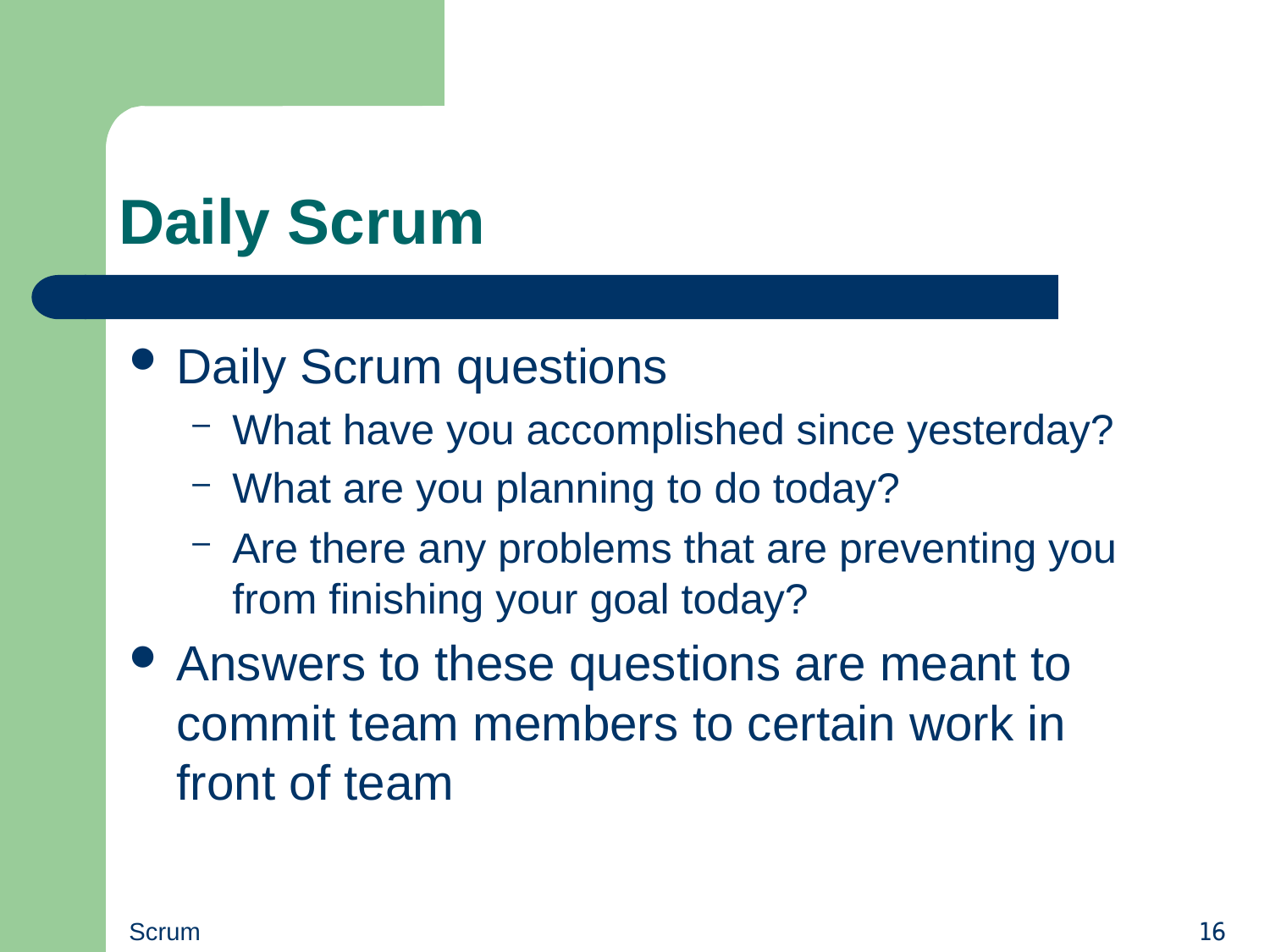

# Daily Scrum
Daily Scrum questions
What have you accomplished since yesterday?
What are you planning to do today?
Are there any problems that are preventing you from finishing your goal today?
Answers to these questions are meant to commit team members to certain work in front of team
Scrum